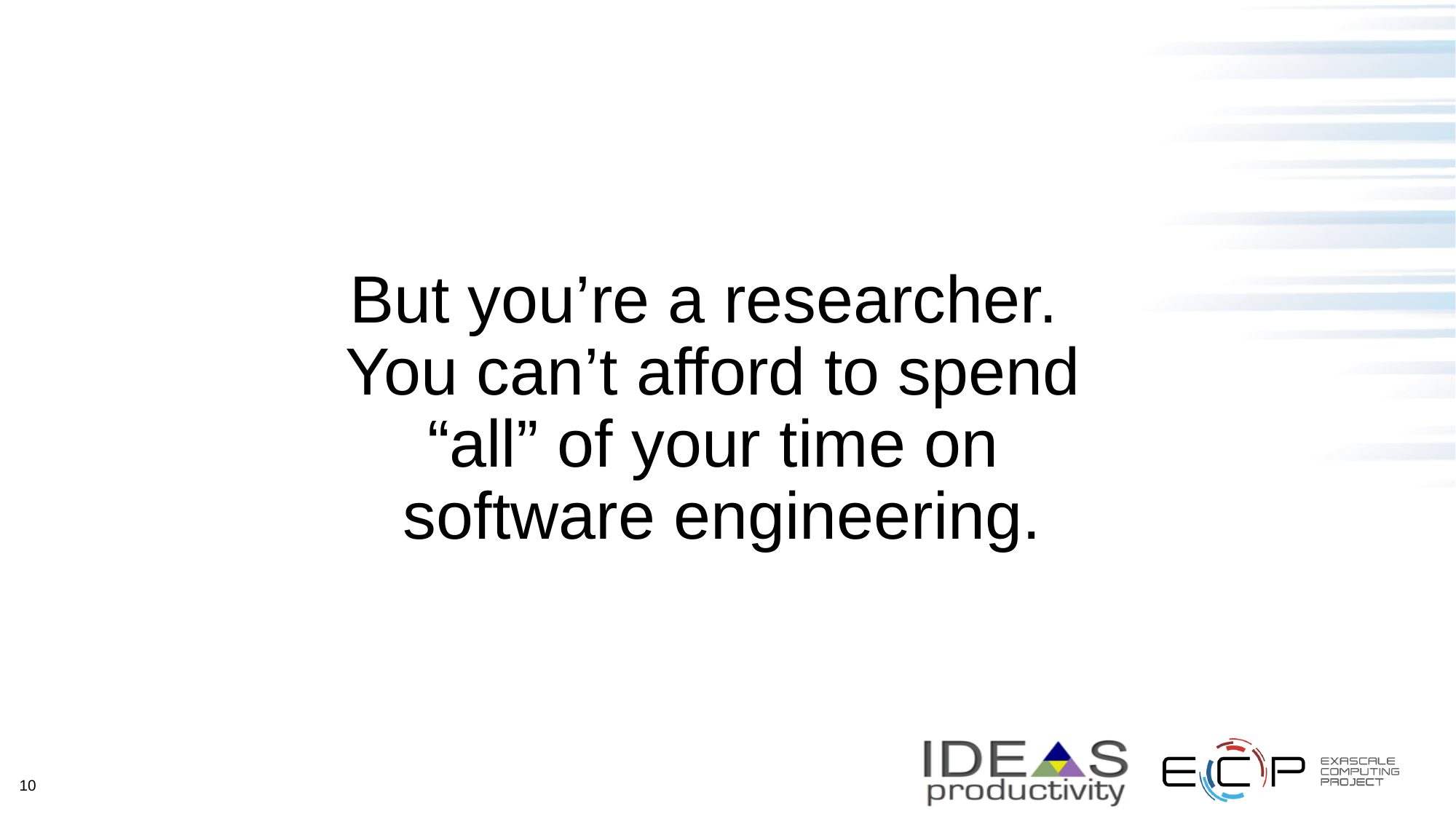

But you’re a researcher.
You can’t afford to spend
“all” of your time on
software engineering.